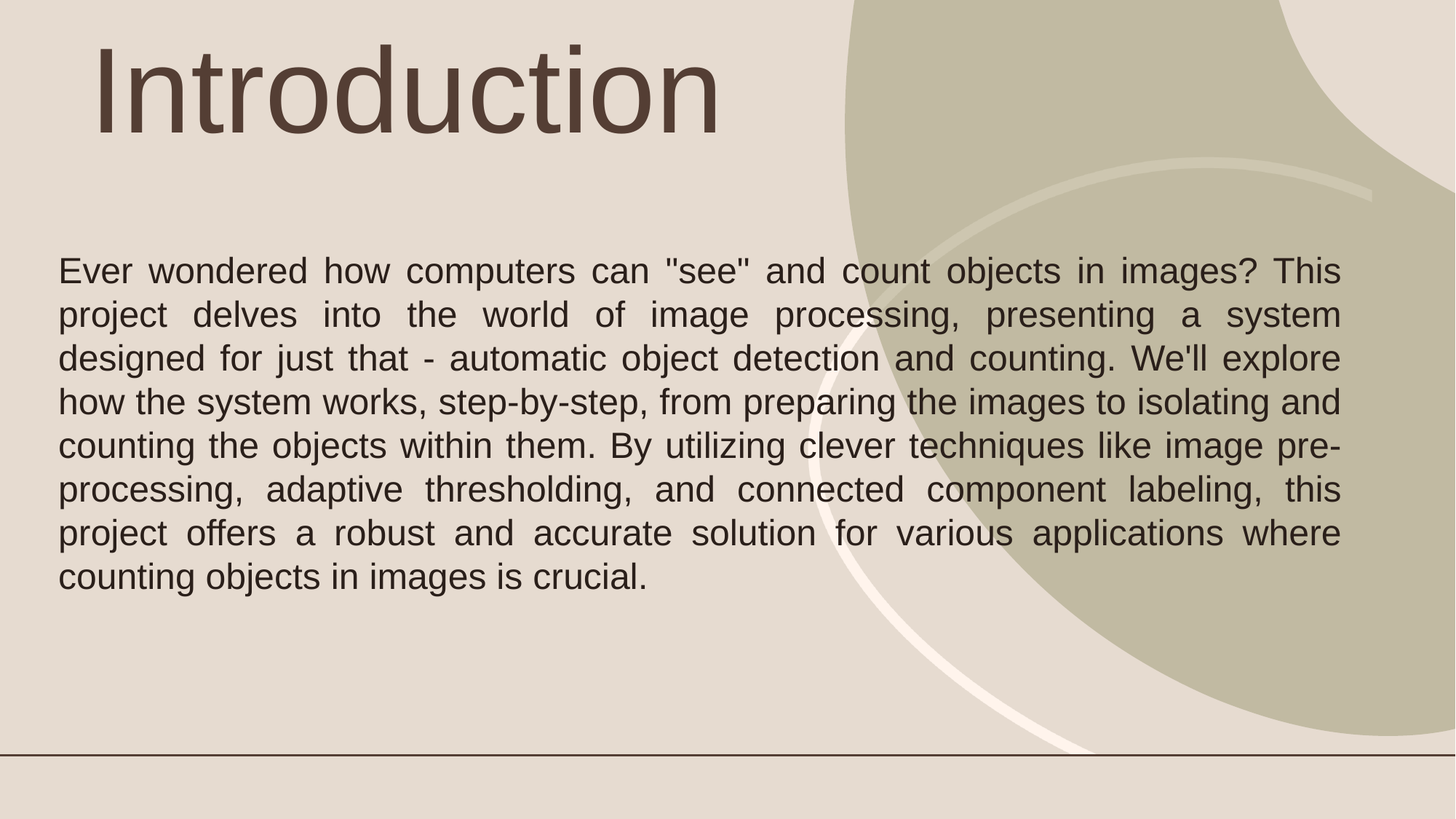

# Introduction
Ever wondered how computers can "see" and count objects in images? This project delves into the world of image processing, presenting a system designed for just that - automatic object detection and counting. We'll explore how the system works, step-by-step, from preparing the images to isolating and counting the objects within them. By utilizing clever techniques like image pre-processing, adaptive thresholding, and connected component labeling, this project offers a robust and accurate solution for various applications where counting objects in images is crucial.